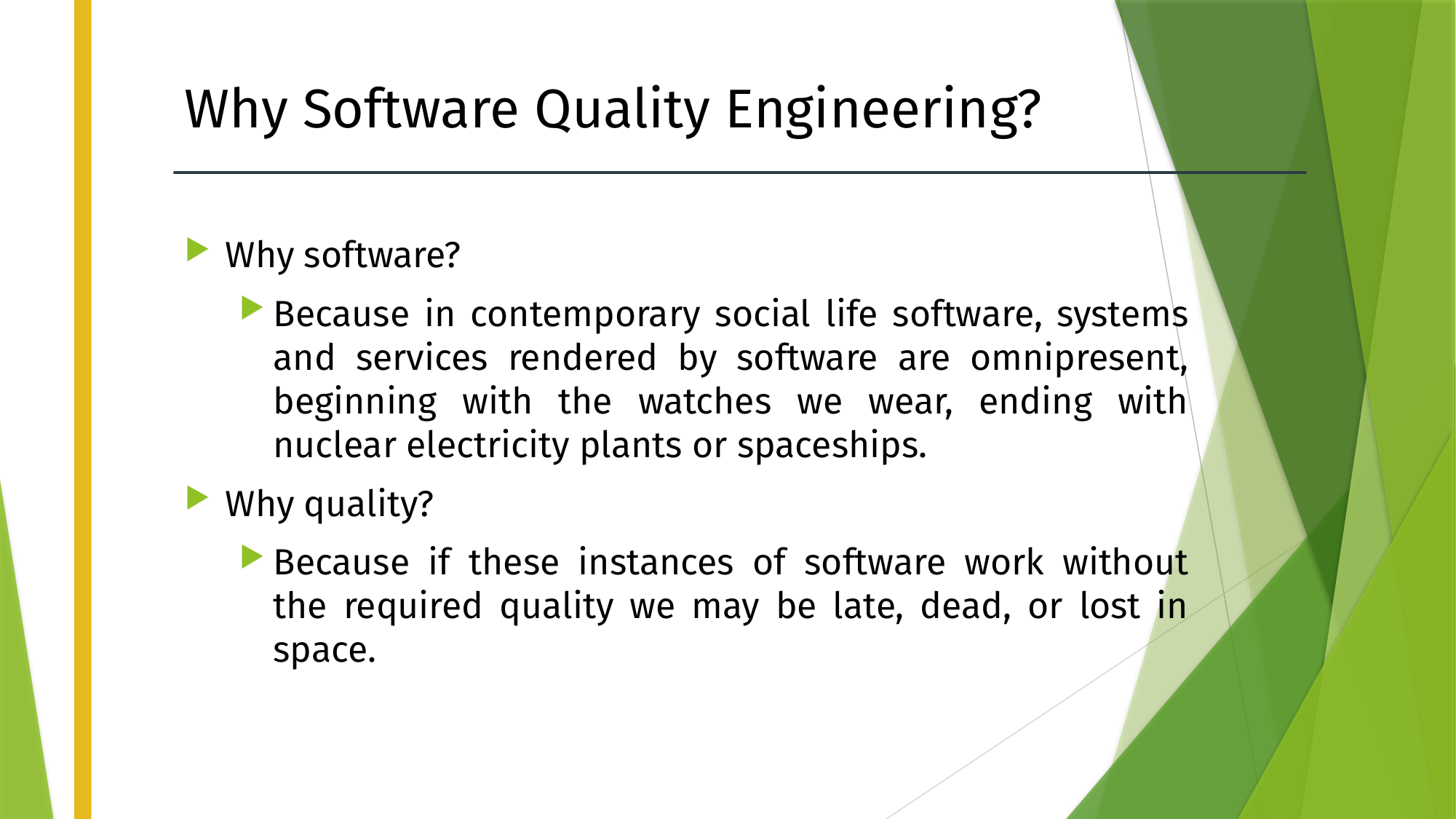

# Why Software Quality Engineering?
Why software?
Because in contemporary social life software, systems and services rendered by software are omnipresent, beginning with the watches we wear, ending with nuclear electricity plants or spaceships.
Why quality?
Because if these instances of software work without the required quality we may be late, dead, or lost in space.